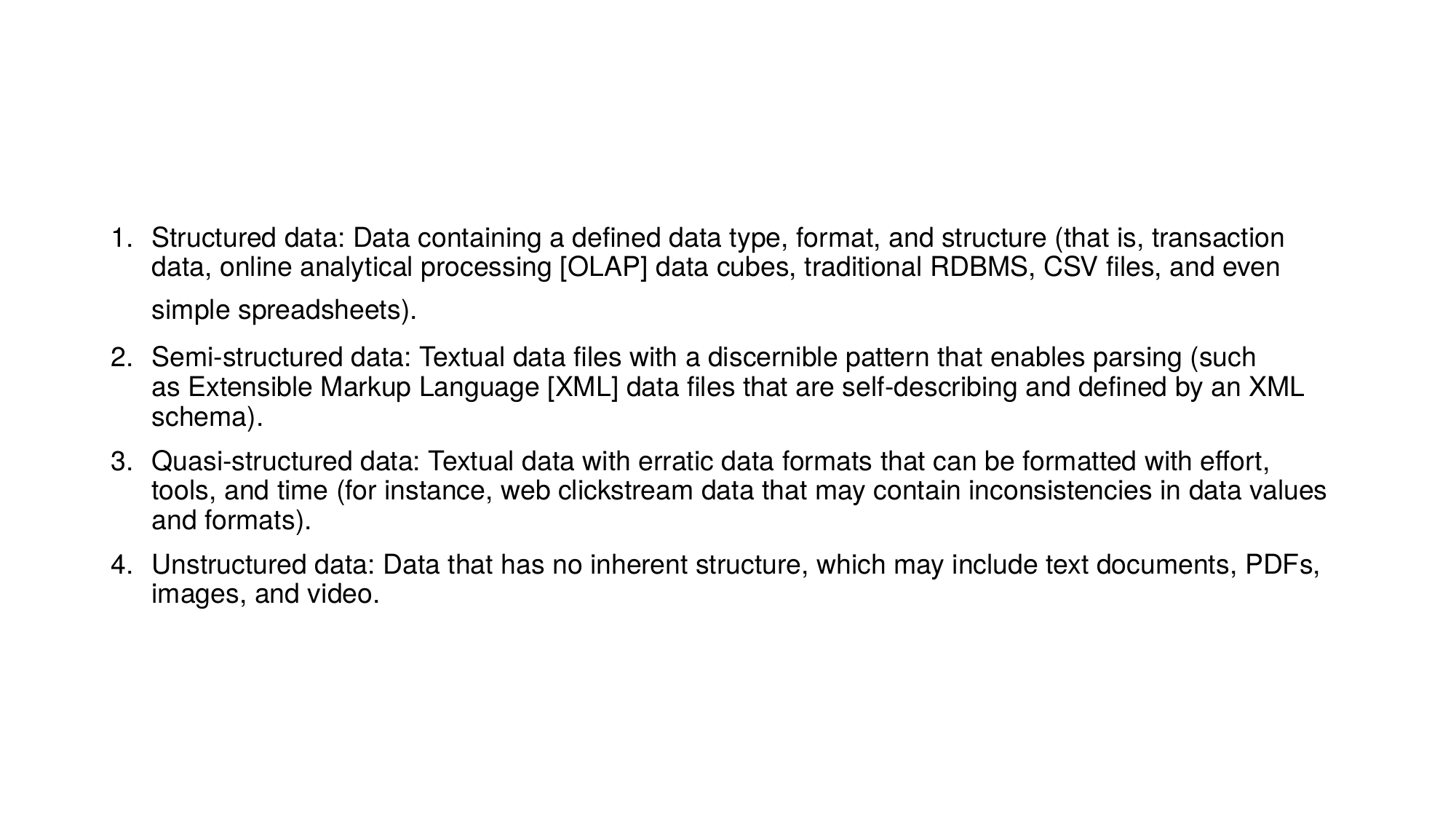

#
Structured data: Data containing a defined data type, format, and structure (that is, transaction data, online analytical processing [OLAP] data cubes, traditional RDBMS, CSV files, and even simple spreadsheets).
Semi-structured data: Textual data files with a discernible pattern that enables parsing (such
as Extensible Markup Language [XML] data files that are self-describing and defined by an XML
schema).
Quasi-structured data: Textual data with erratic data formats that can be formatted with effort,
tools, and time (for instance, web clickstream data that may contain inconsistencies in data values
and formats).
Unstructured data: Data that has no inherent structure, which may include text documents, PDFs,
images, and video.